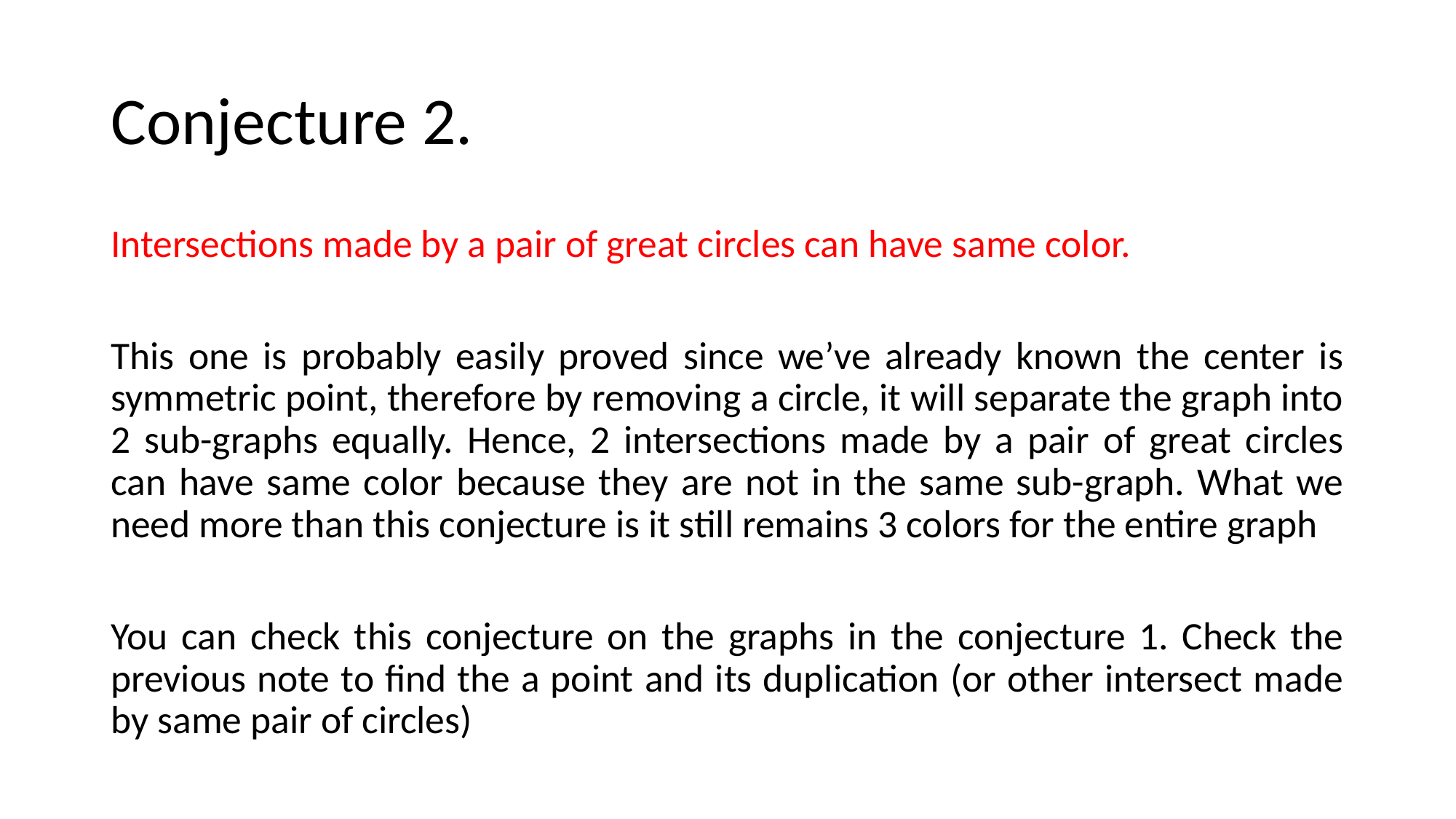

# Conjecture 2.
Intersections made by a pair of great circles can have same color.

This one is probably easily proved since we’ve already known the center is symmetric point, therefore by removing a circle, it will separate the graph into 2 sub-graphs equally. Hence, 2 intersections made by a pair of great circles can have same color because they are not in the same sub-graph. What we need more than this conjecture is it still remains 3 colors for the entire graph

You can check this conjecture on the graphs in the conjecture 1. Check the previous note to find the a point and its duplication (or other intersect made by same pair of circles)